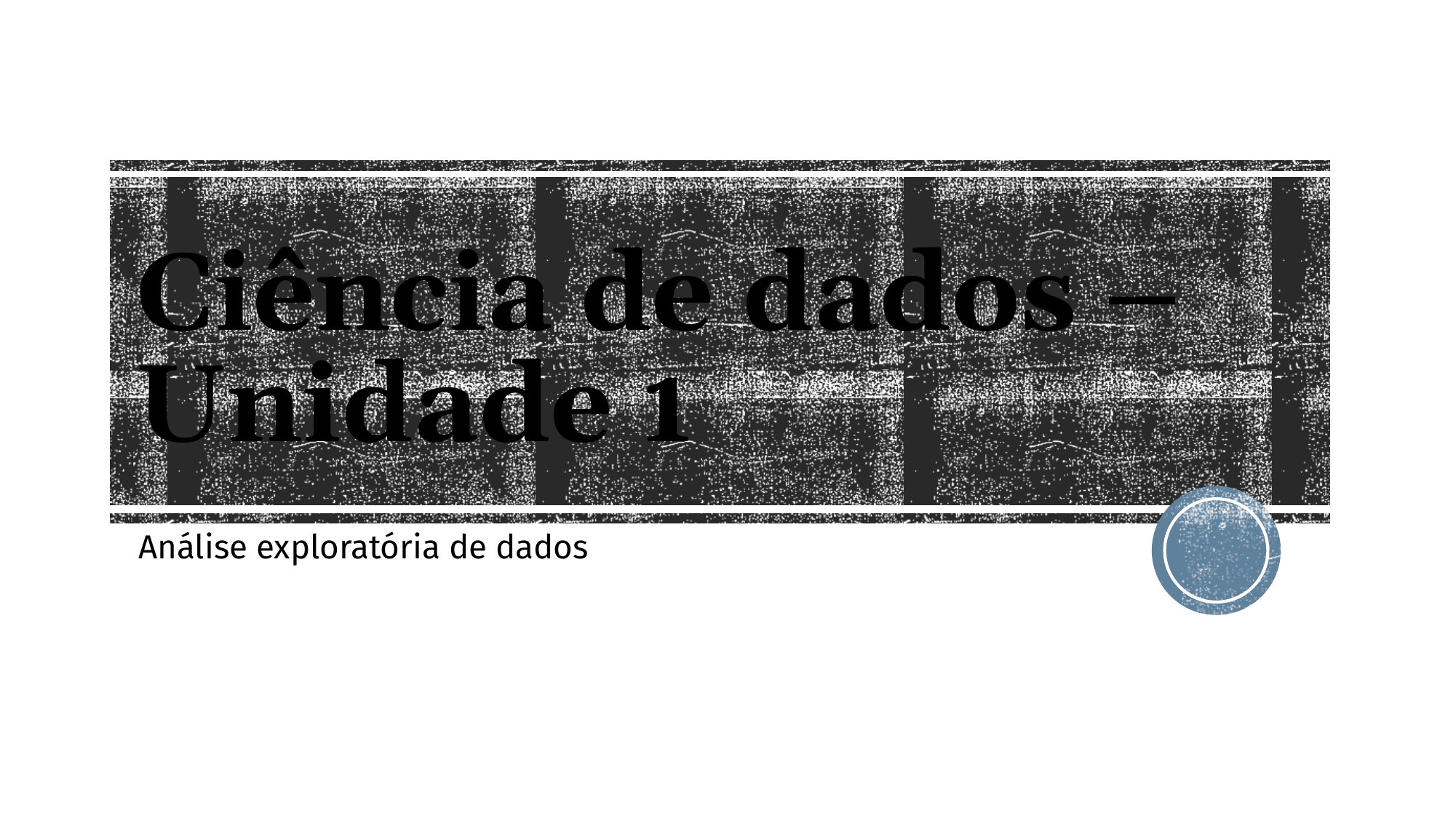

# Ciência de dados – Unidade 1
Análise exploratória de dados